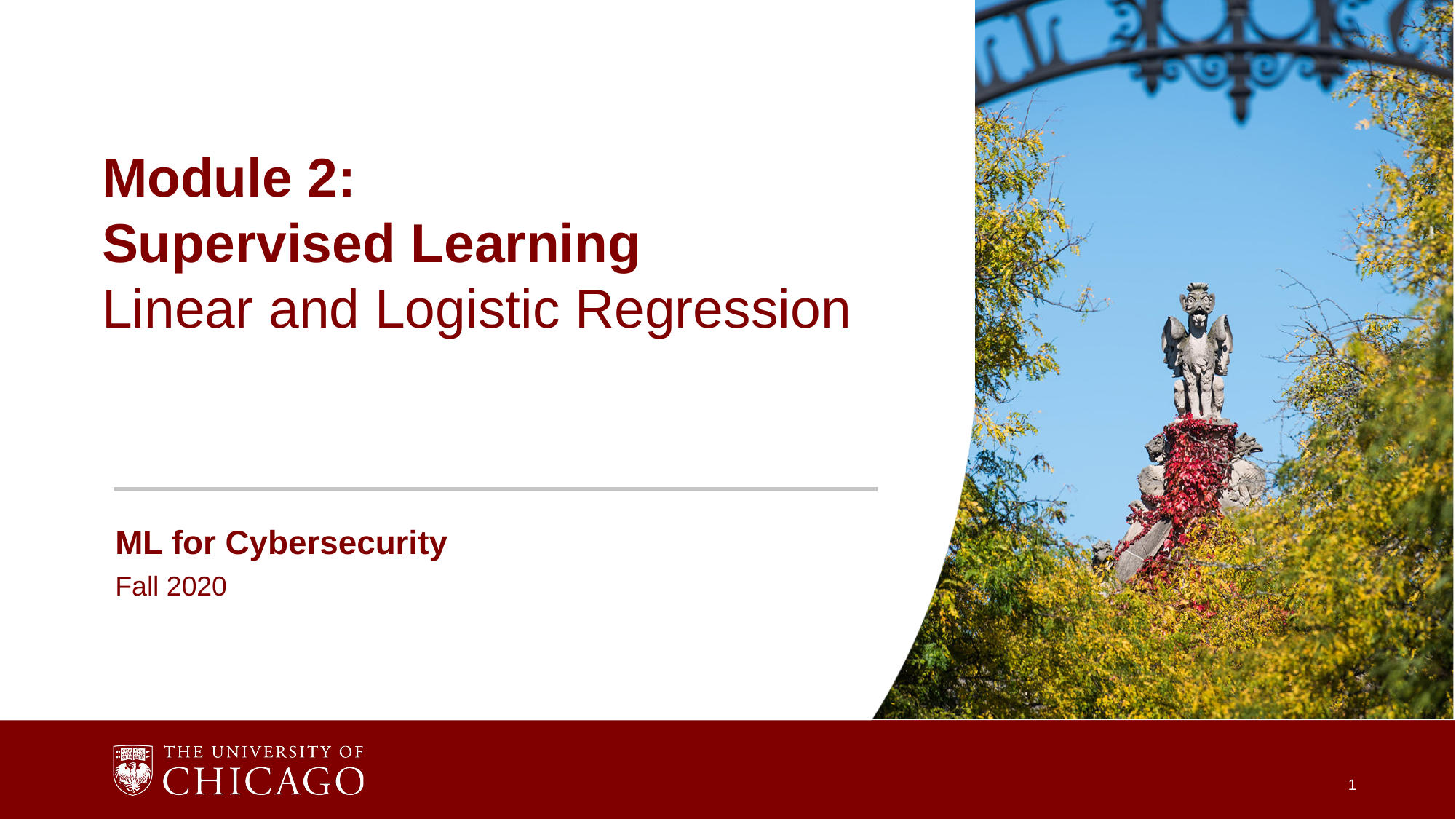

Module 2:
Supervised Learning
Linear and Logistic Regression

ML for Cybersecurity
Fall 2020
1